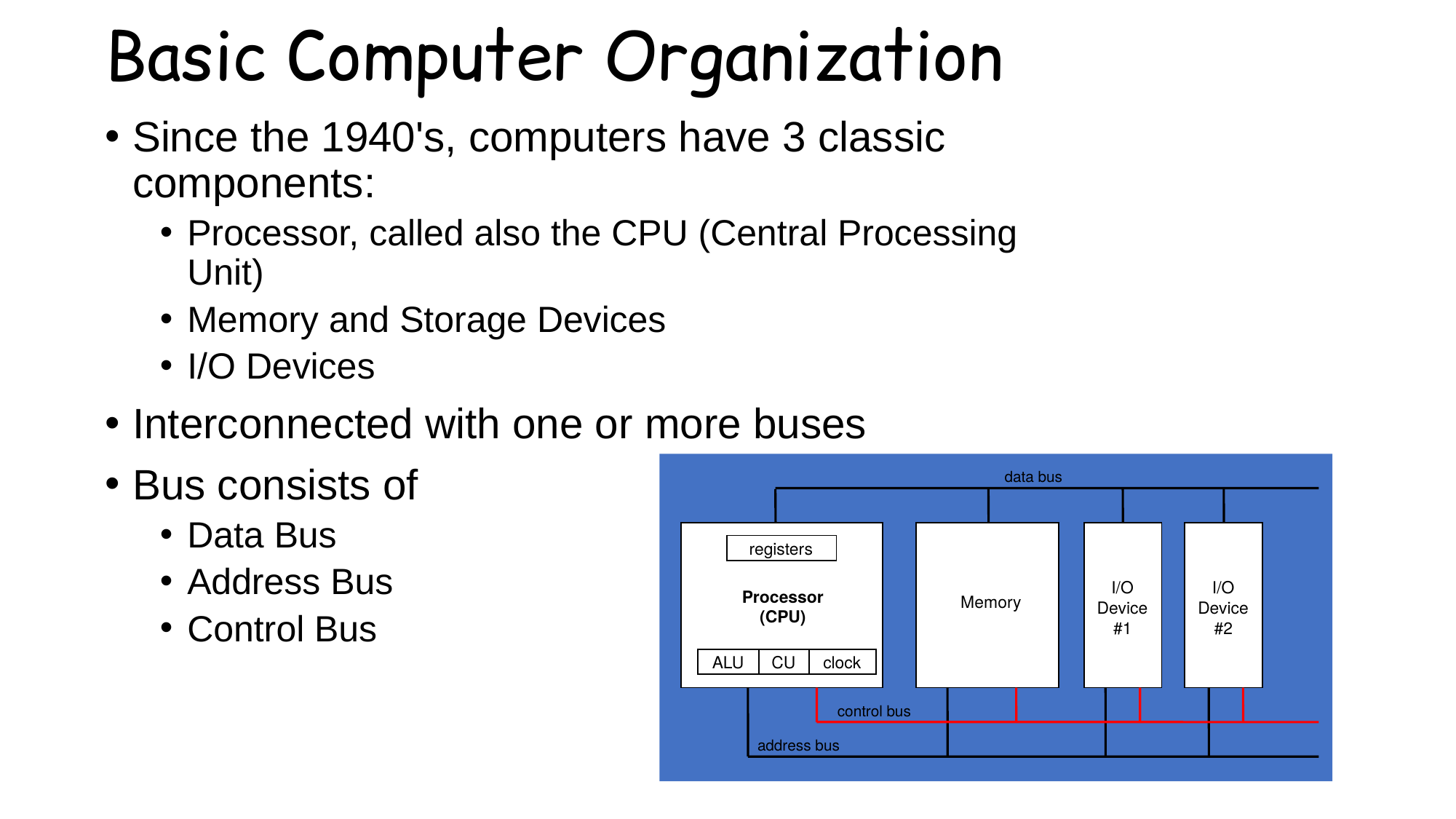

# Basic Computer Organization
Since the 1940's, computers have 3 classic components:
Processor, called also the CPU (Central Processing Unit)
Memory and Storage Devices
I/O Devices
Interconnected with one or more buses
Bus consists of
Data Bus
Address Bus
Control Bus

data bus

registers
I/O
I/O
Processor
(CPU)
Memory
Device
Device
#1
#2

ALU
CU
clock

control bus

address bus